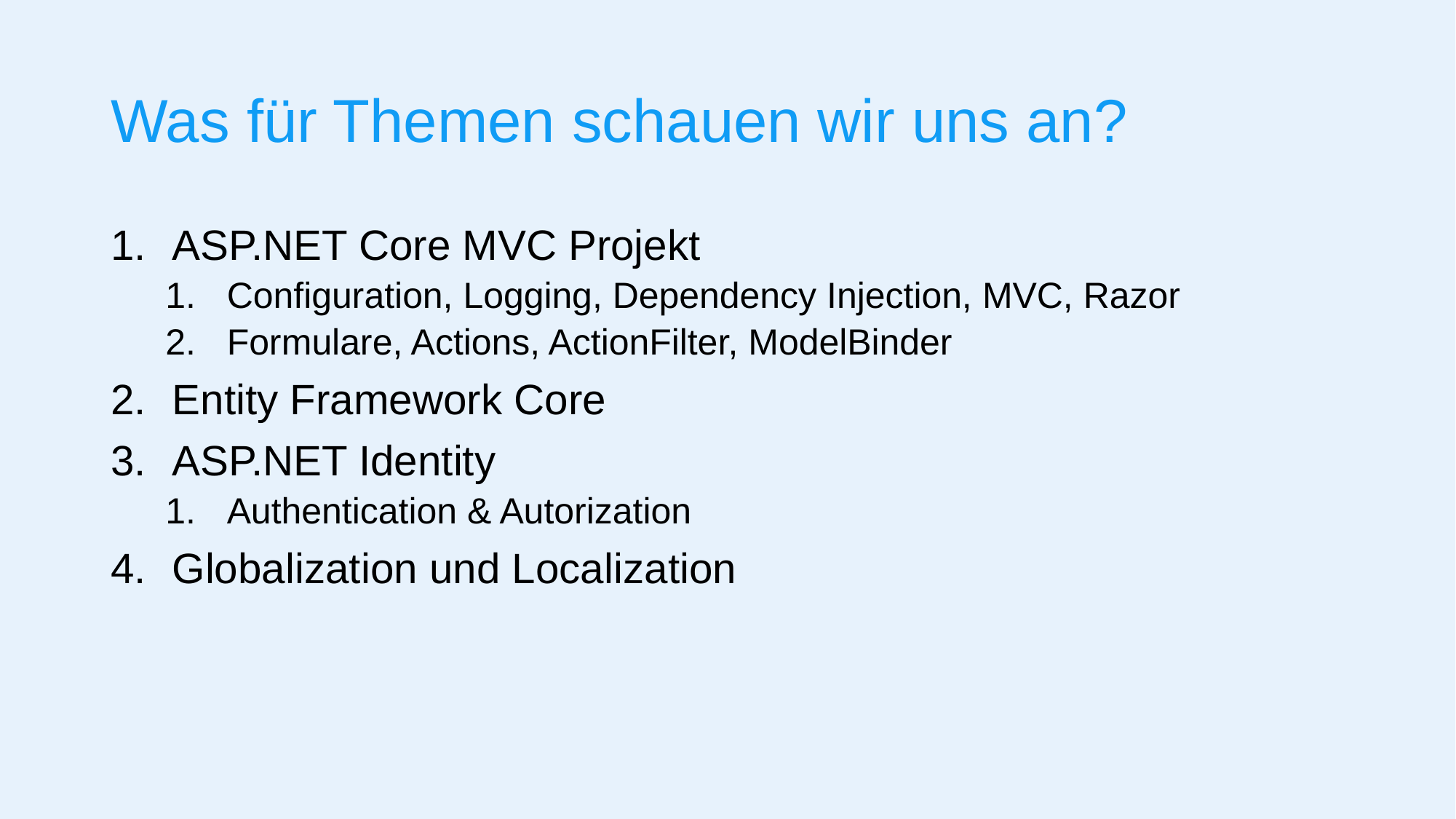

# Was für Themen schauen wir uns an?
ASP.NET Core MVC Projekt
Configuration, Logging, Dependency Injection, MVC, Razor
Formulare, Actions, ActionFilter, ModelBinder
Entity Framework Core
ASP.NET Identity
Authentication & Autorization
Globalization und Localization